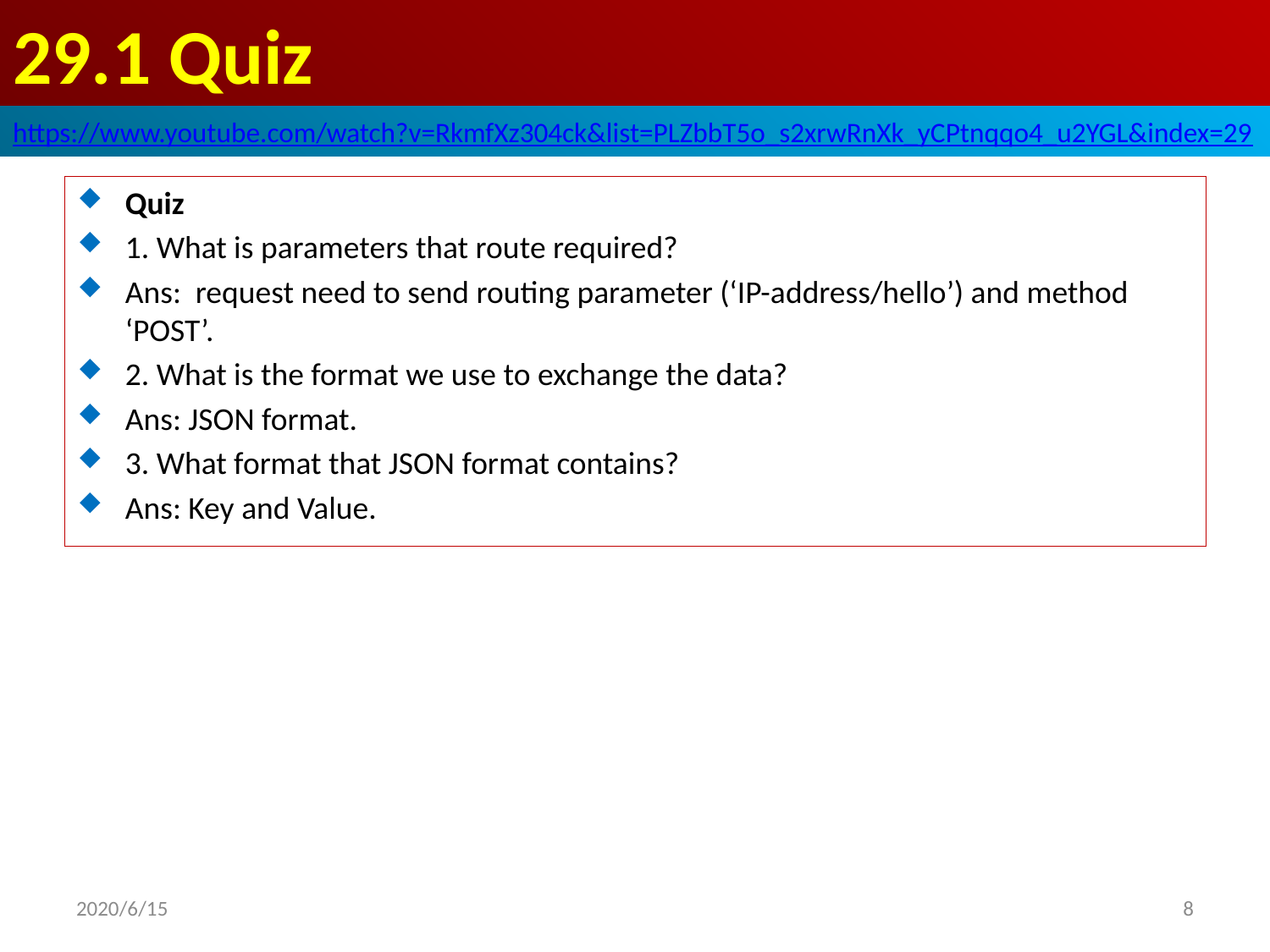

# 29.1 Quiz
https://www.youtube.com/watch?v=RkmfXz304ck&list=PLZbbT5o_s2xrwRnXk_yCPtnqqo4_u2YGL&index=29
Quiz
1. What is parameters that route required?
Ans:  request need to send routing parameter (‘IP-address/hello’) and method ‘POST’.
2. What is the format we use to exchange the data?
Ans: JSON format.
3. What format that JSON format contains?
Ans: Key and Value.
2020/6/15
8